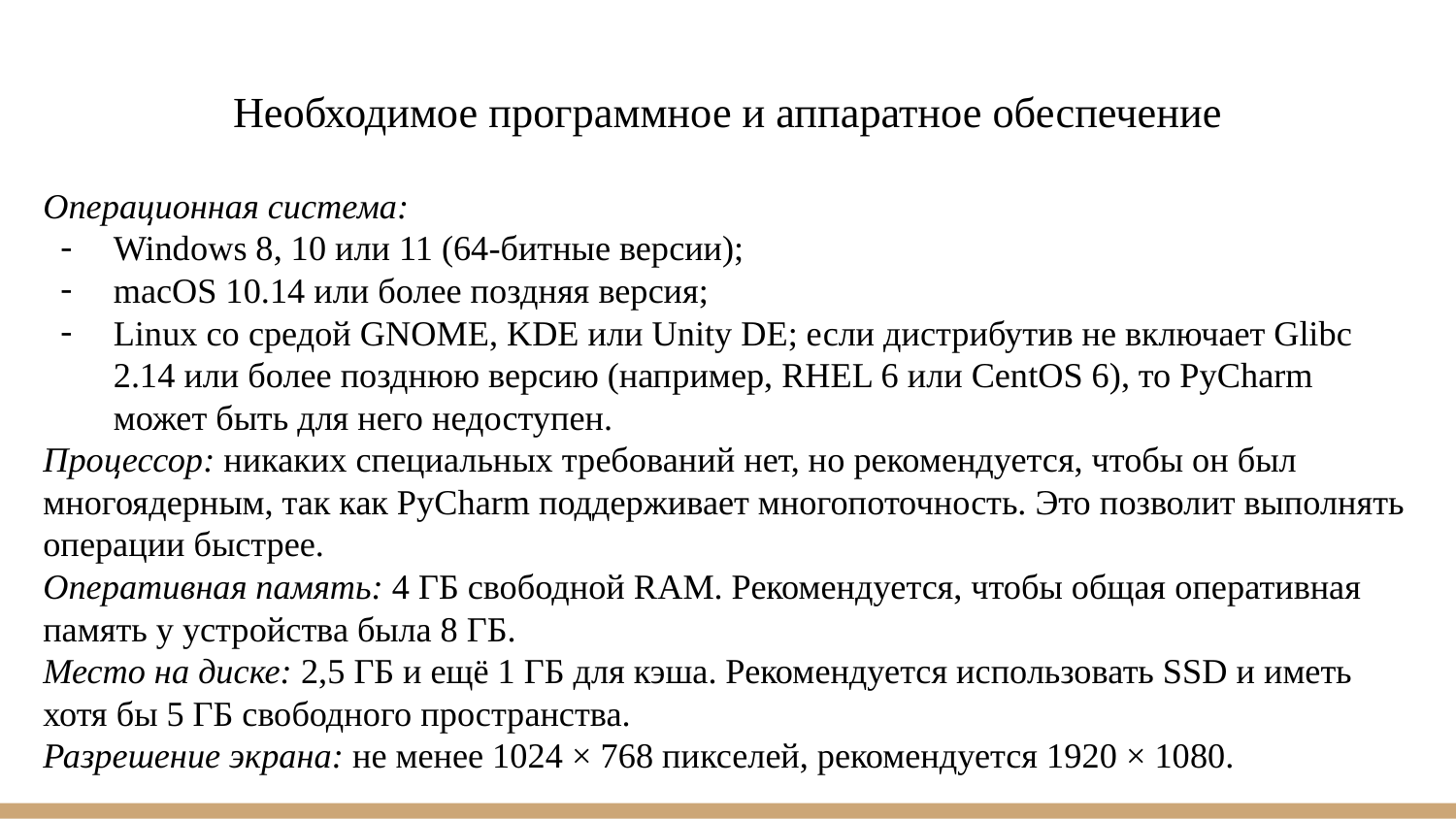

# Необходимое программное и аппаратное обеспечение

Операционная система:
Windows 8, 10 или 11 (64-битные версии);
macOS 10.14 или более поздняя версия;
Linux со средой GNOME, KDE или Unity DE; если дистрибутив не включает Glibc 2.14 или более позднюю версию (например, RHEL 6 или CentOS 6), то PyCharm может быть для него недоступен.
Процессор: никаких специальных требований нет, но рекомендуется, чтобы он был многоядерным, так как PyCharm поддерживает многопоточность. Это позволит выполнять операции быстрее.
Оперативная память: 4 ГБ свободной RAM. Рекомендуется, чтобы общая оперативная память у устройства была 8 ГБ.
Место на диске: 2,5 ГБ и ещё 1 ГБ для кэша. Рекомендуется использовать SSD и иметь хотя бы 5 ГБ свободного пространства.
Разрешение экрана: не менее 1024 × 768 пикселей, рекомендуется 1920 × 1080.